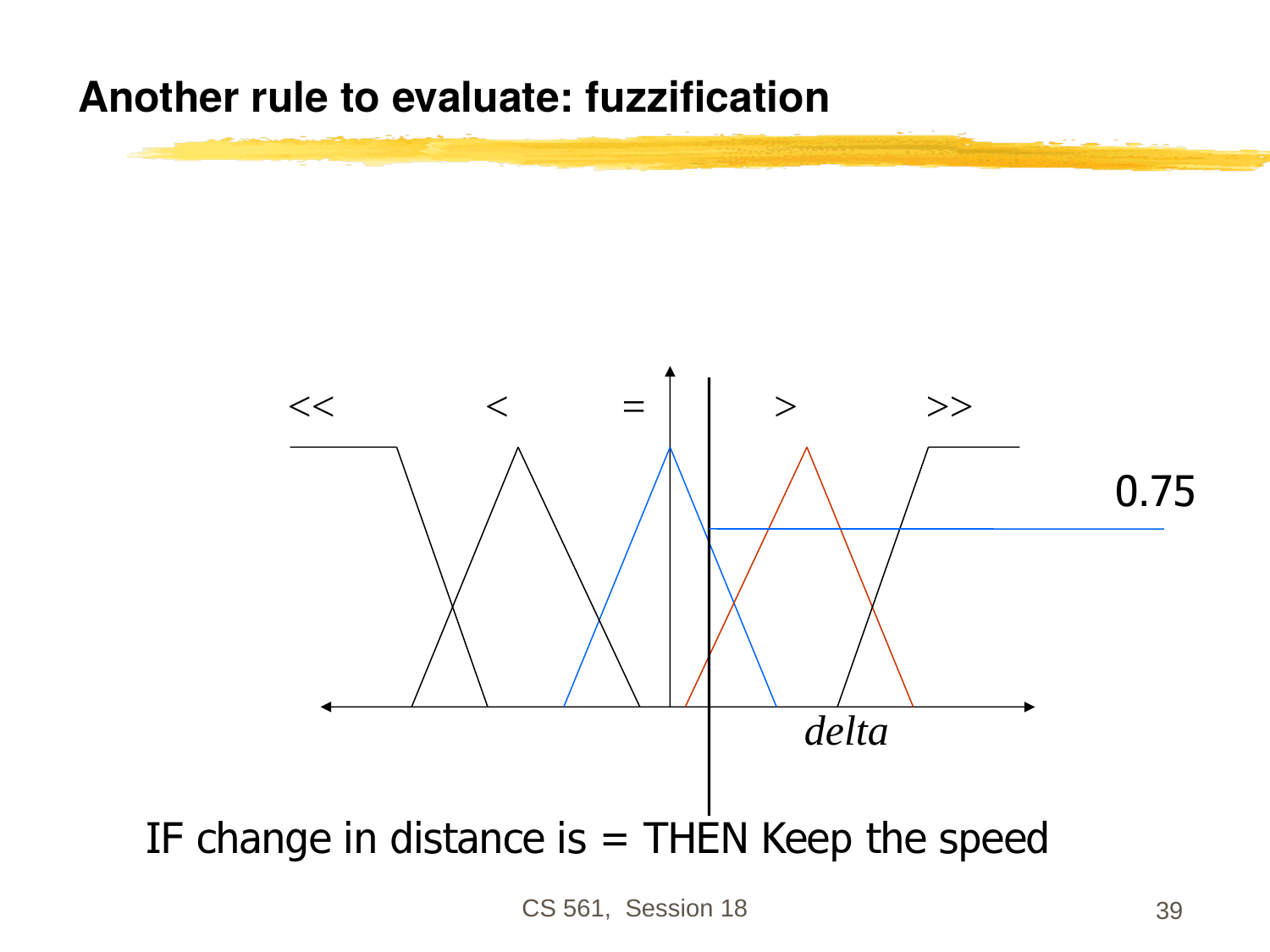

# Another rule to evaluate: fuzzification

<<
<
=
>
>>

0.75

delta

IF change in distance is = THEN Keep the speed
CS 561,  Session 18
39